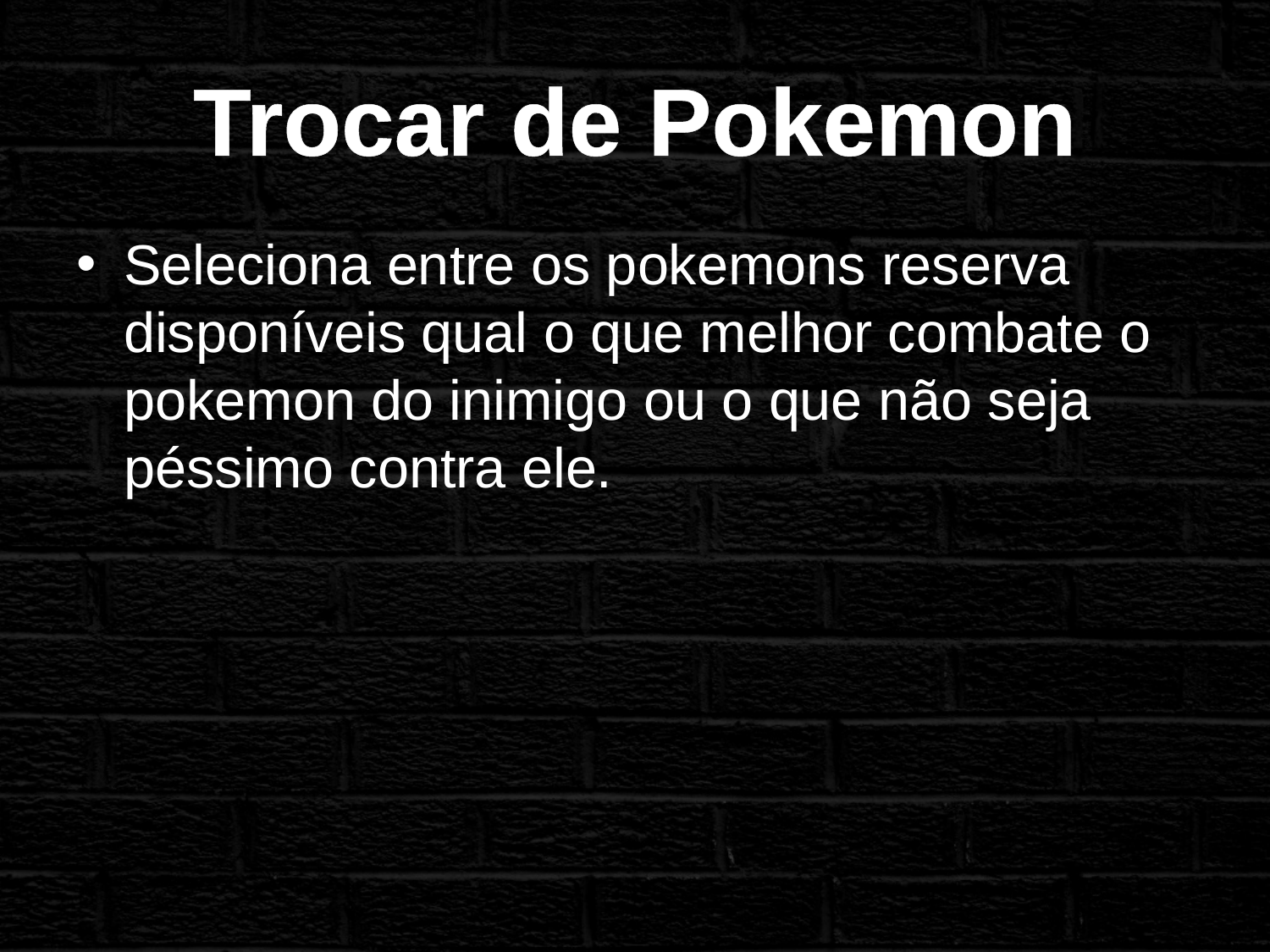

# Trocar de Pokemon
Seleciona entre os pokemons reserva disponíveis qual o que melhor combate o pokemon do inimigo ou o que não seja péssimo contra ele.